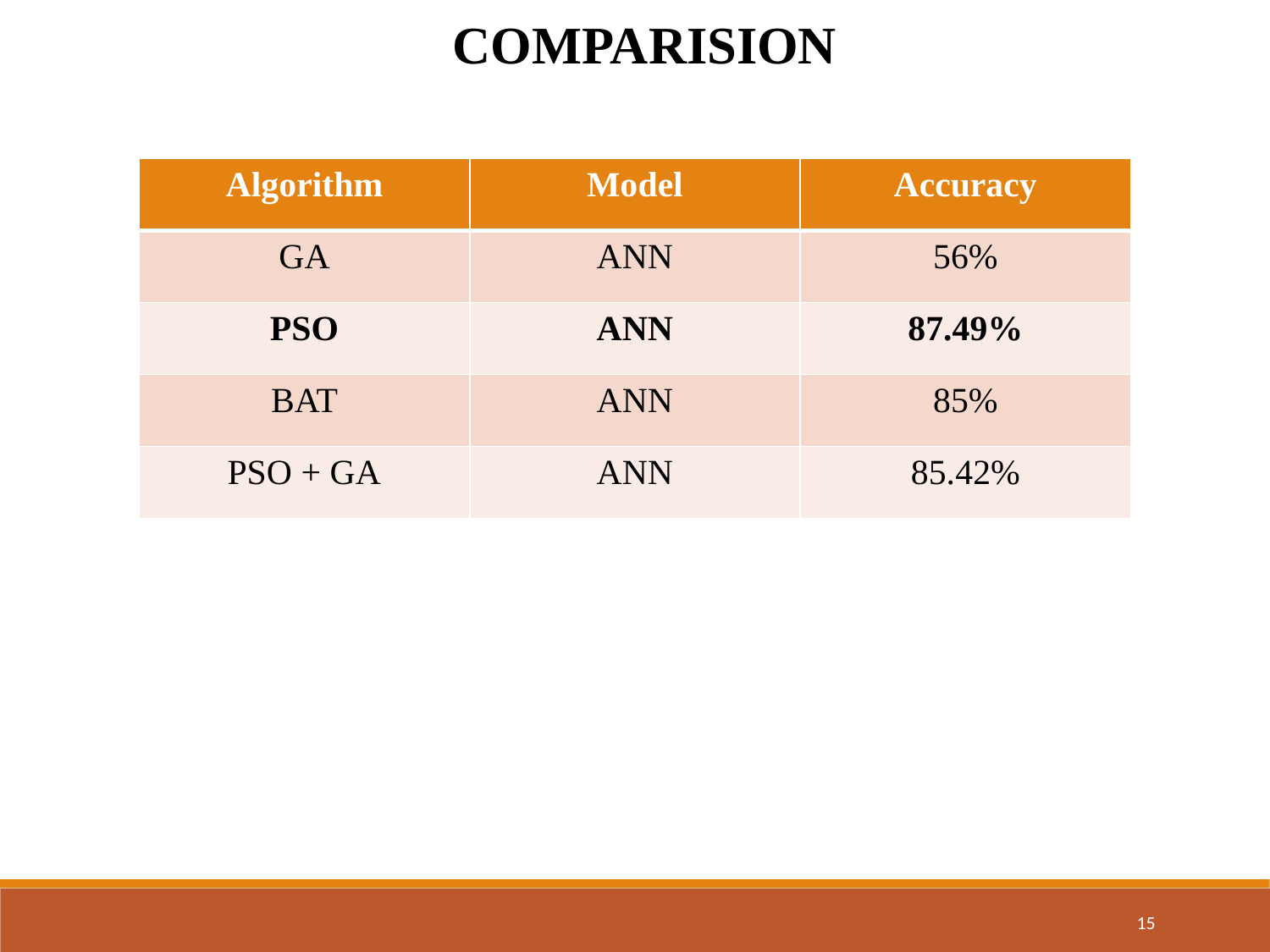

COMPARISION
| Algorithm | Model | Accuracy |
| --- | --- | --- |
| GA | ANN | 56% |
| PSO | ANN | 87.49% |
| BAT | ANN | 85% |
| PSO + GA | ANN | 85.42% |
15